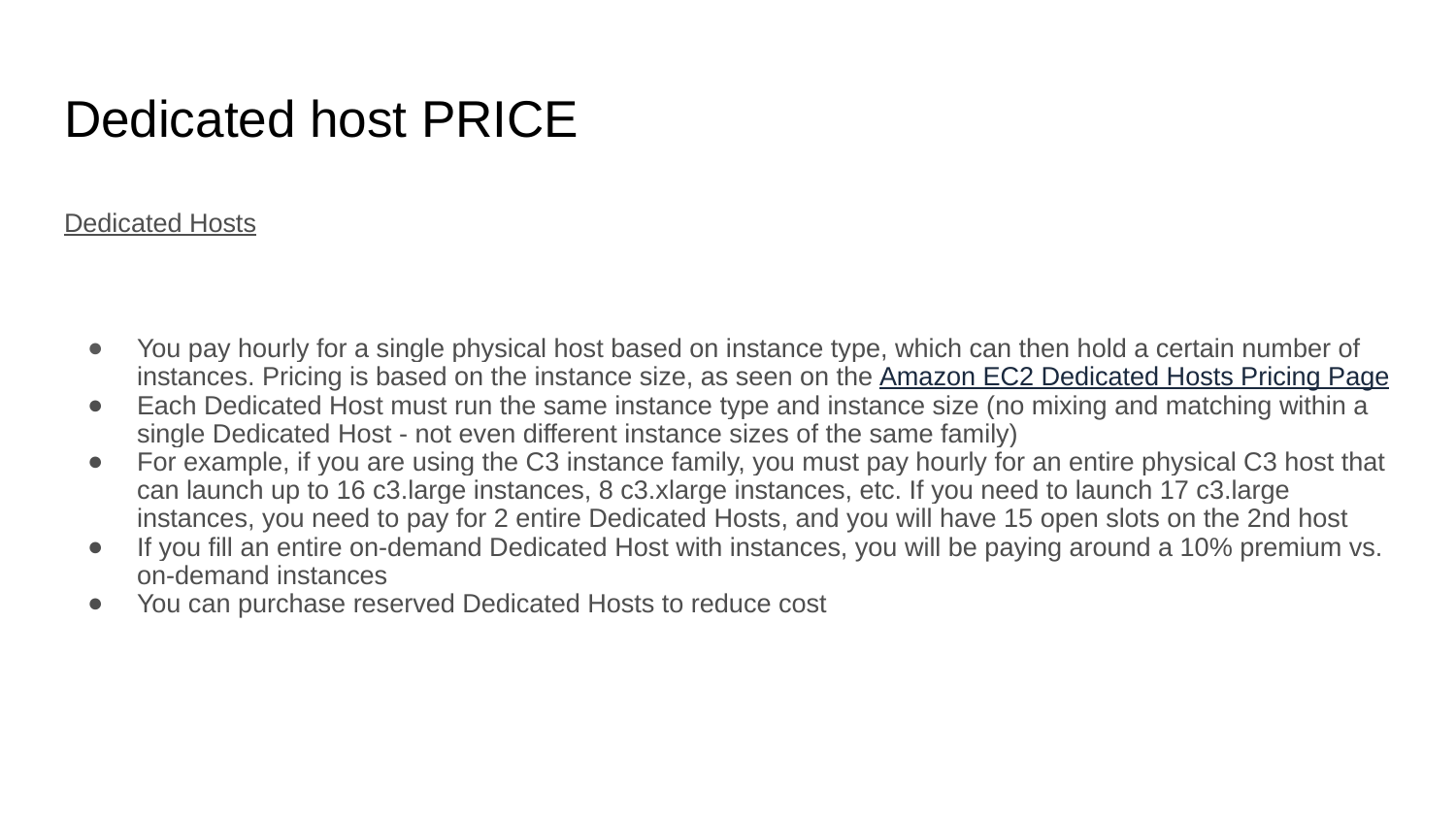

# Dedicated host PRICE
Dedicated Hosts
You pay hourly for a single physical host based on instance type, which can then hold a certain number of instances. Pricing is based on the instance size, as seen on the Amazon EC2 Dedicated Hosts Pricing Page
Each Dedicated Host must run the same instance type and instance size (no mixing and matching within a single Dedicated Host - not even different instance sizes of the same family)
For example, if you are using the C3 instance family, you must pay hourly for an entire physical C3 host that can launch up to 16 c3.large instances, 8 c3.xlarge instances, etc. If you need to launch 17 c3.large instances, you need to pay for 2 entire Dedicated Hosts, and you will have 15 open slots on the 2nd host
If you fill an entire on-demand Dedicated Host with instances, you will be paying around a 10% premium vs. on-demand instances
You can purchase reserved Dedicated Hosts to reduce cost